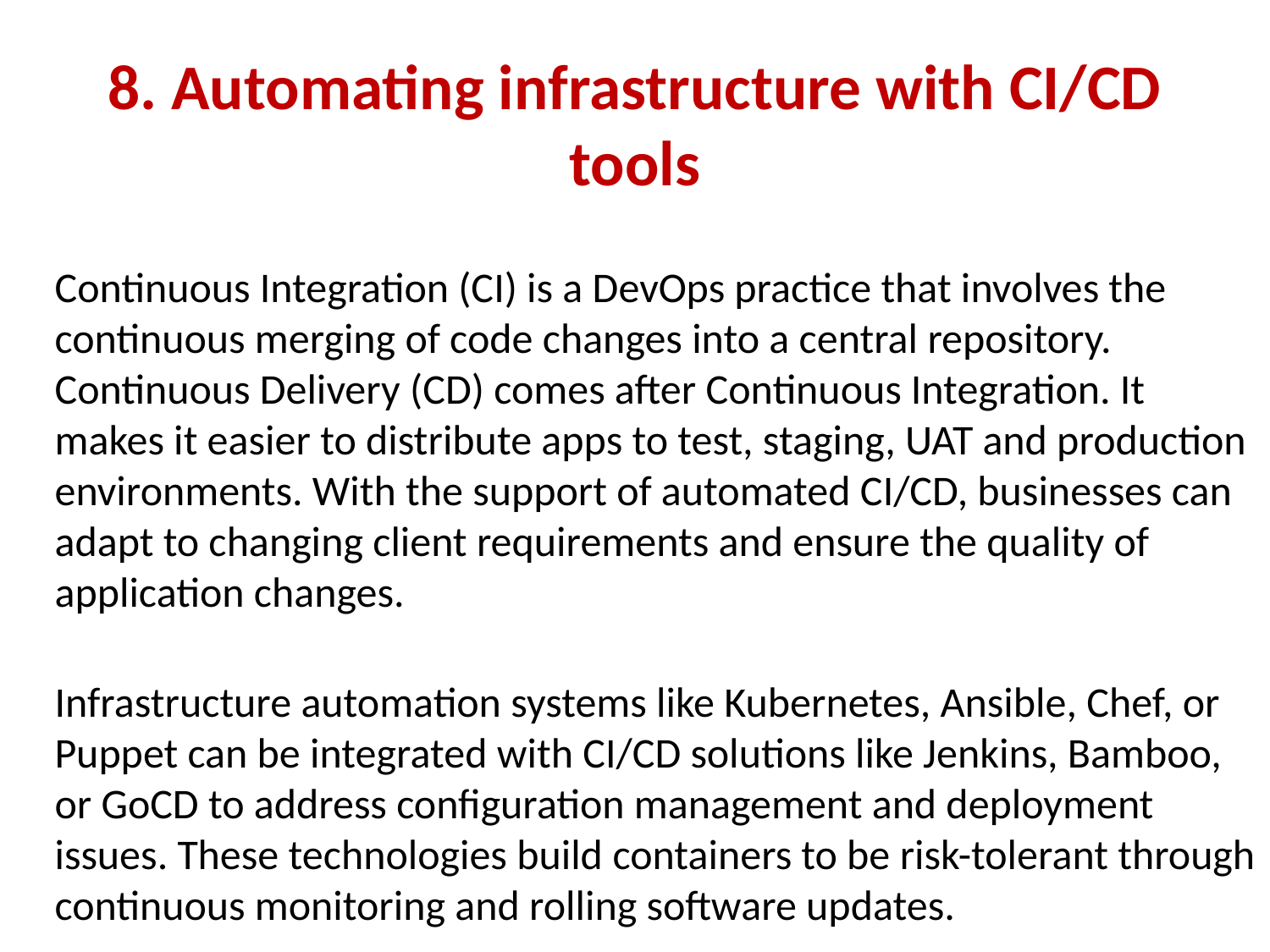

# 8. Automating infrastructure with CI/CD tools
	Continuous Integration (CI) is a DevOps practice that involves the continuous merging of code changes into a central repository. Continuous Delivery (CD) comes after Continuous Integration. It makes it easier to distribute apps to test, staging, UAT and production environments. With the support of automated CI/CD, businesses can adapt to changing client requirements and ensure the quality of application changes.
	Infrastructure automation systems like Kubernetes, Ansible, Chef, or Puppet can be integrated with CI/CD solutions like Jenkins, Bamboo, or GoCD to address configuration management and deployment issues. These technologies build containers to be risk-tolerant through continuous monitoring and rolling software updates.